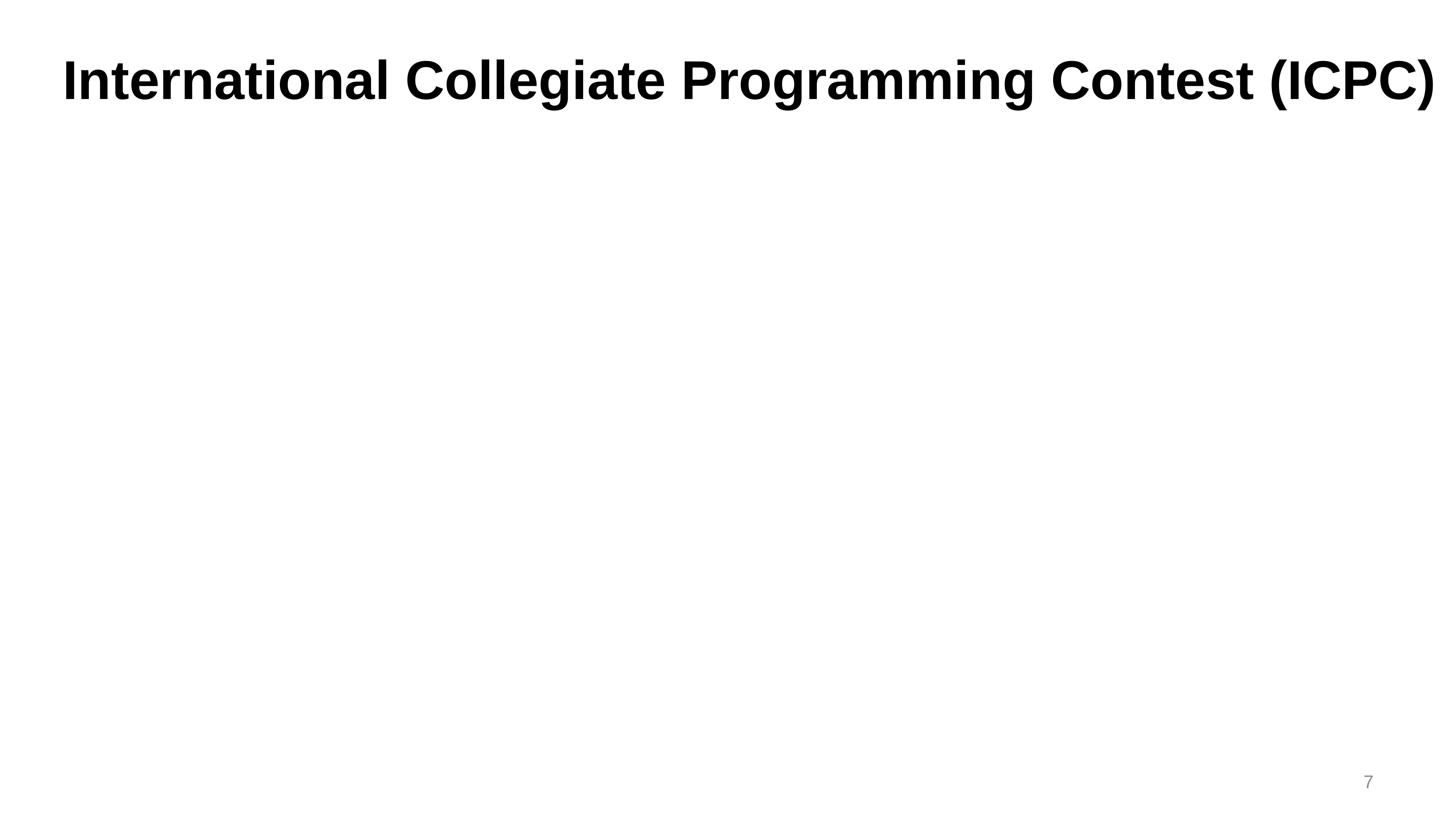

# International Collegiate Programming Contest (ICPC)
Как выделить ключевую мысль
и сделать списки
7